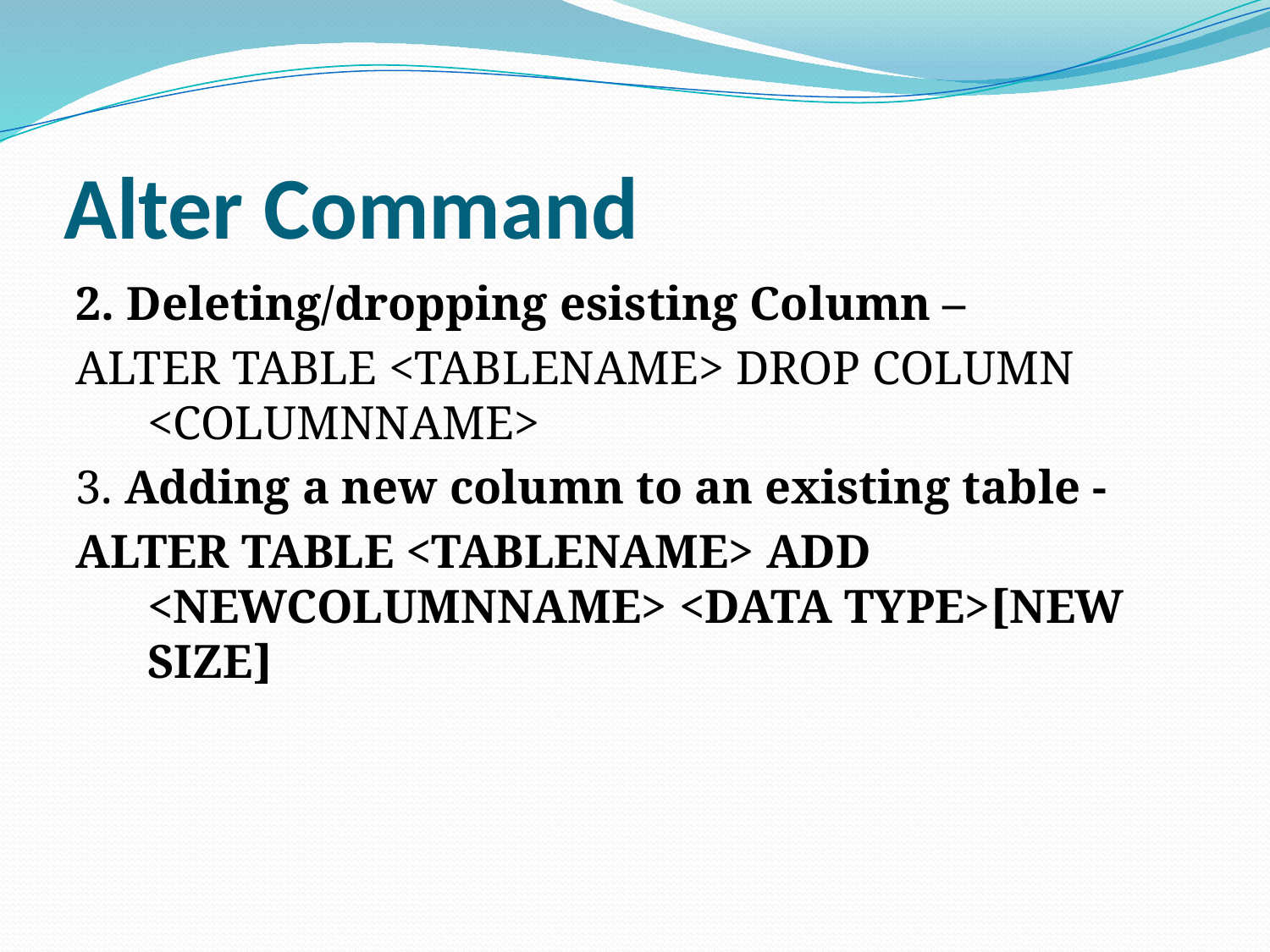

# Alter Command
2. Deleting/dropping esisting Column –
ALTER TABLE <TABLENAME> DROP COLUMN <COLUMNNAME>
3. Adding a new column to an existing table -
ALTER TABLE <TABLENAME> ADD <NEWCOLUMNNAME> <DATA TYPE>[NEW SIZE]